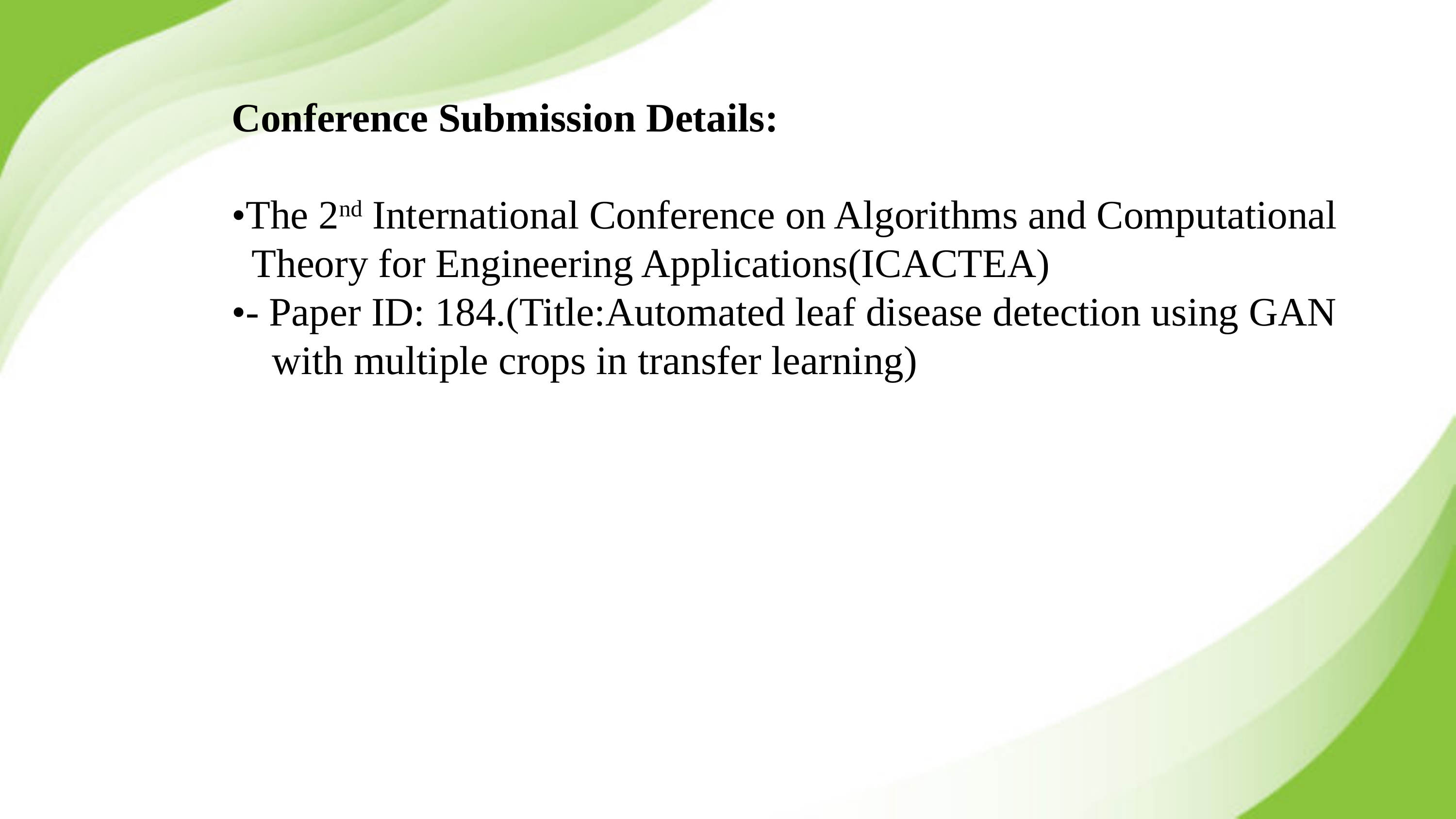

Conference Submission Details:

•The 2nd International Conference on Algorithms and Computational
  Theory for Engineering Applications(ICACTEA)
•- Paper ID: 184.(Title:Automated leaf disease detection using GAN
    with multiple crops in transfer learning)